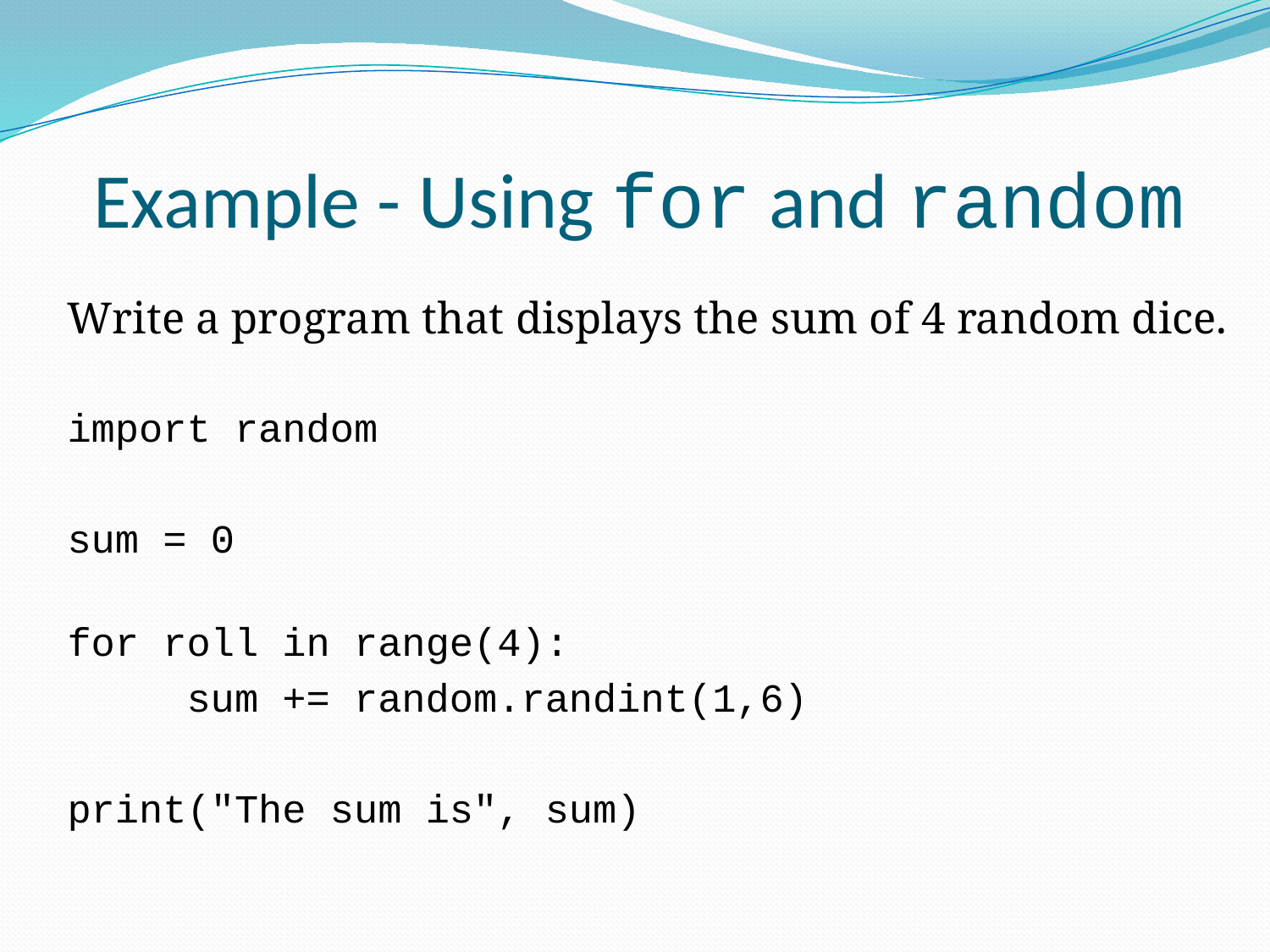

# Example - Using for and random
Write a program that displays the sum of 4 random dice.
import random

sum = 0
for roll in range(4):
	sum += random.randint(1,6)

print("The sum is", sum)